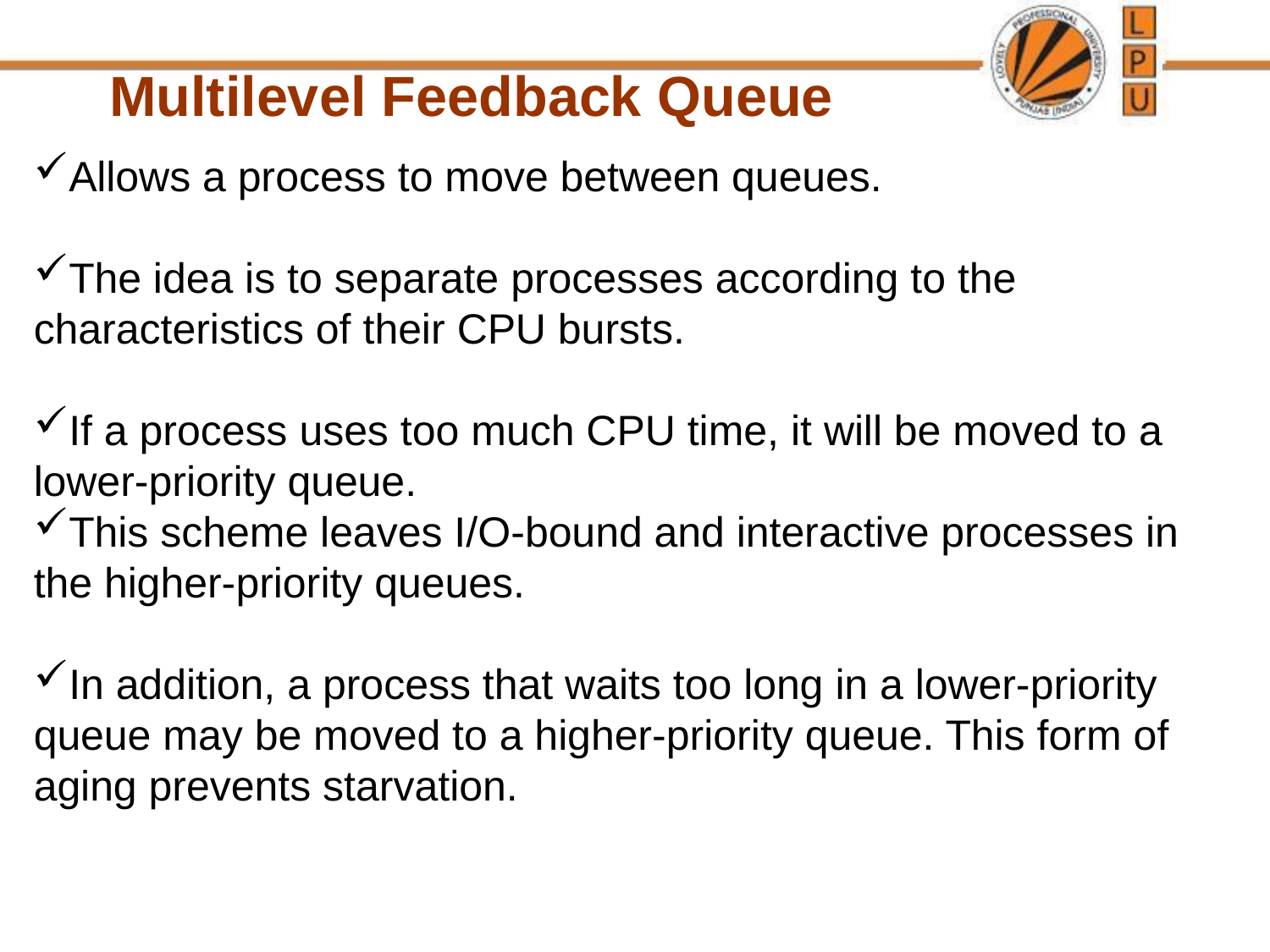

Multilevel Feedback Queue
Allows a process to move between queues.

The idea is to separate processes according to the characteristics of their CPU bursts.

If a process uses too much CPU time, it will be moved to a lower-priority queue.
This scheme leaves I/O-bound and interactive processes in the higher-priority queues.

In addition, a process that waits too long in a lower-priority queue may be moved to a higher-priority queue. This form of aging prevents starvation.